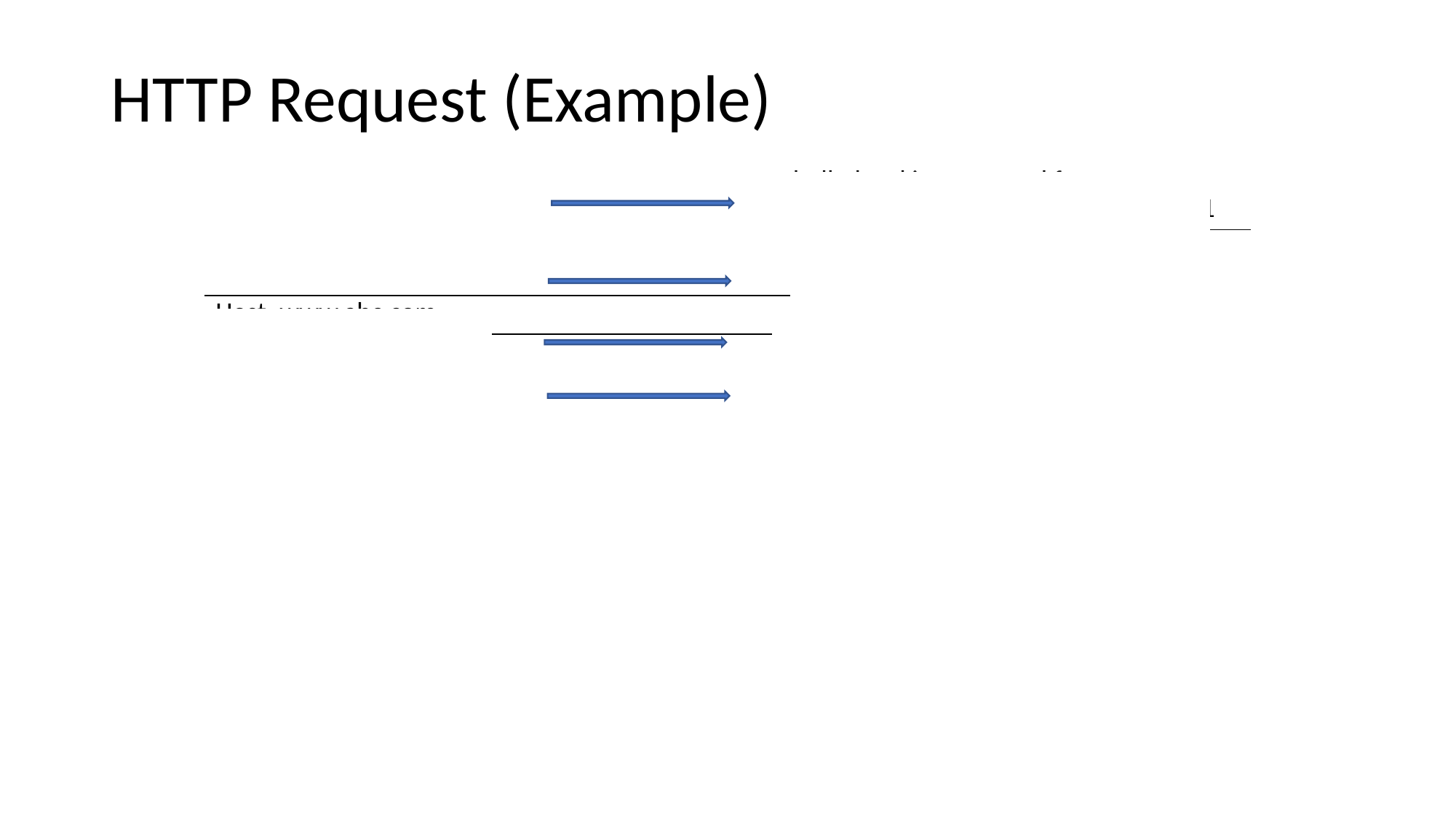

# HTTP Request (Example)

| GET /hello.html HTTP/1.1 |  | hello.html is requested from server using GET method of HTTP version 1.1 |
| --- | --- | --- |
| User-Agent: Mozilla/4.0 |  | Client is using version 4 of the mozila browser |
| Host: www.abc.com |  | Host of the page is abc.com |
| Accept-Language: en-us |  | Client accepts US English Locale |